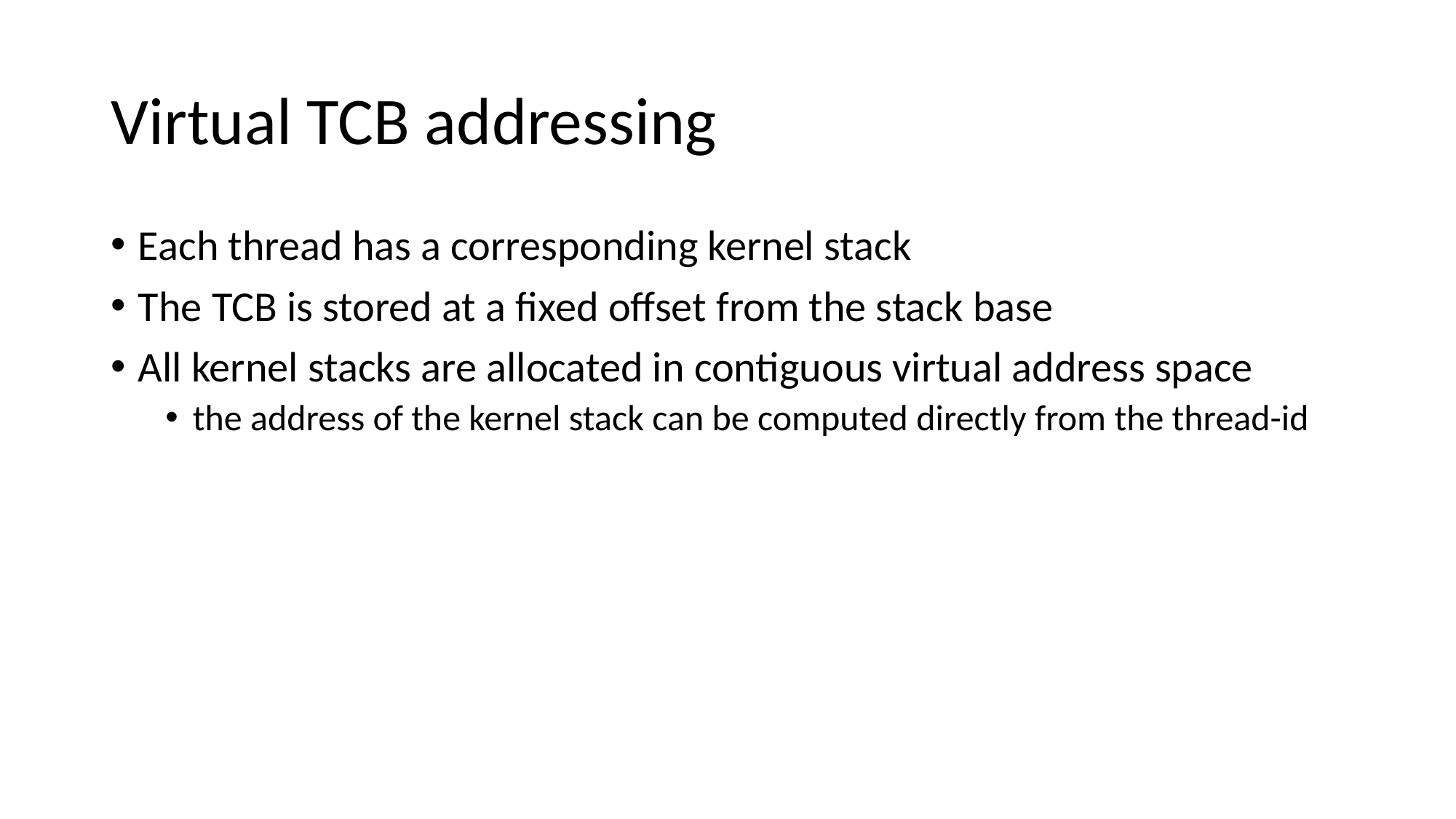

# Virtual TCB addressing
Each thread has a corresponding kernel stack
The TCB is stored at a fixed offset from the stack base
All kernel stacks are allocated in contiguous virtual address space
the address of the kernel stack can be computed directly from the thread-id